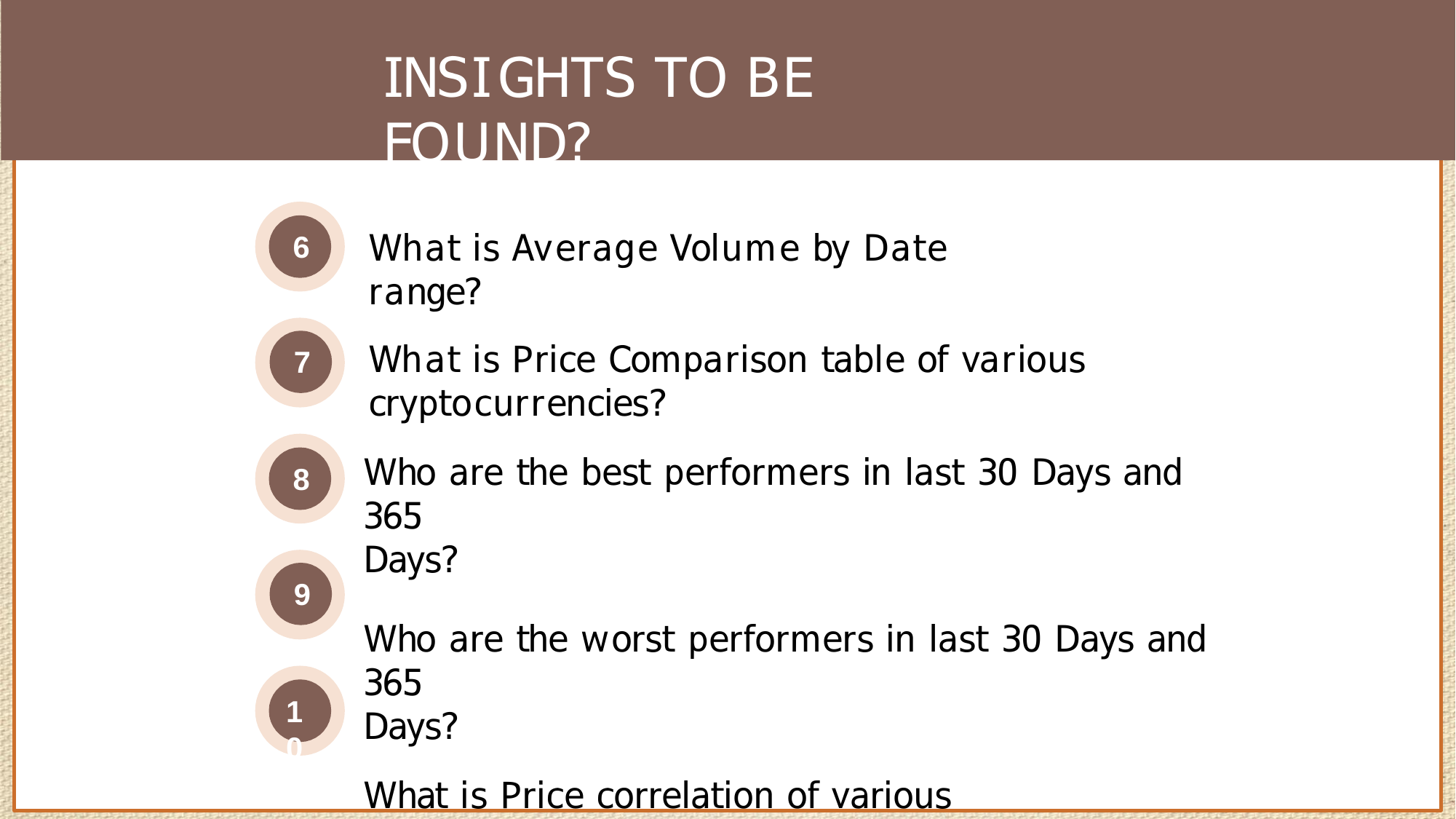

# INSIGHTS TO BE FOUND?
What is Average Volume by Date range?
6

What is Price Comparison table of various cryptocurrencies?
7

Who are the best performers in last 30 Days and 365
Days?
Who are the worst performers in last 30 Days and 365
Days?
What is Price correlation of various cryptocurrencies?
8

9

10